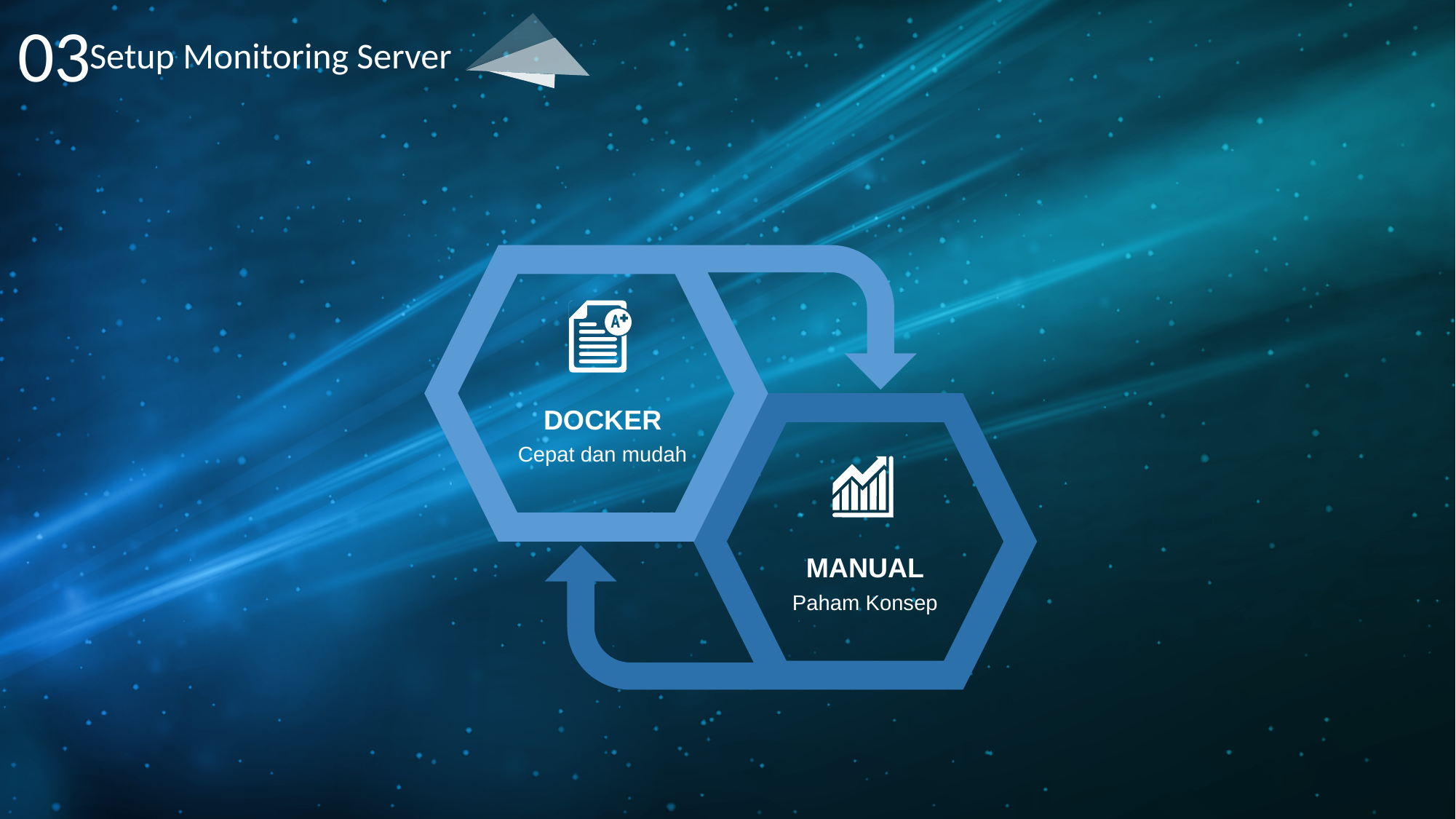

03

Setup Monitoring Server

DOCKER
Cepat dan mudah

MANUAL
Paham Konsep